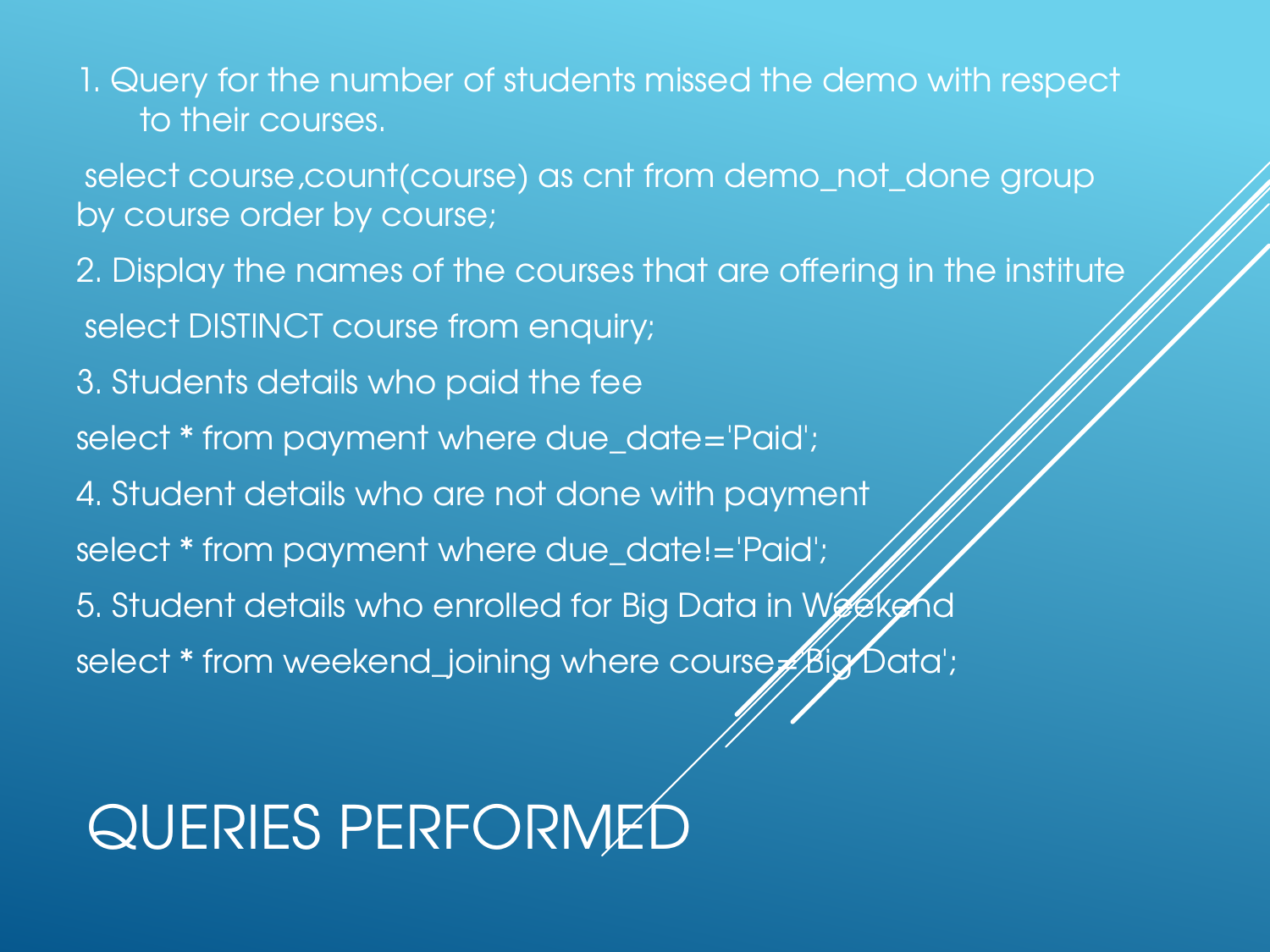

1. Query for the number of students missed the demo with respect to their courses.
 select course,count(course) as cnt from demo_not_done group by course order by course;
2. Display the names of the courses that are offering in the institute
 select DISTINCT course from enquiry;
3. Students details who paid the fee
select * from payment where due_date='Paid';
4. Student details who are not done with payment
select * from payment where due_date!='Paid';
5. Student details who enrolled for Big Data in Weekend
select * from weekend_joining where course='Big Data';

# Queries Performed